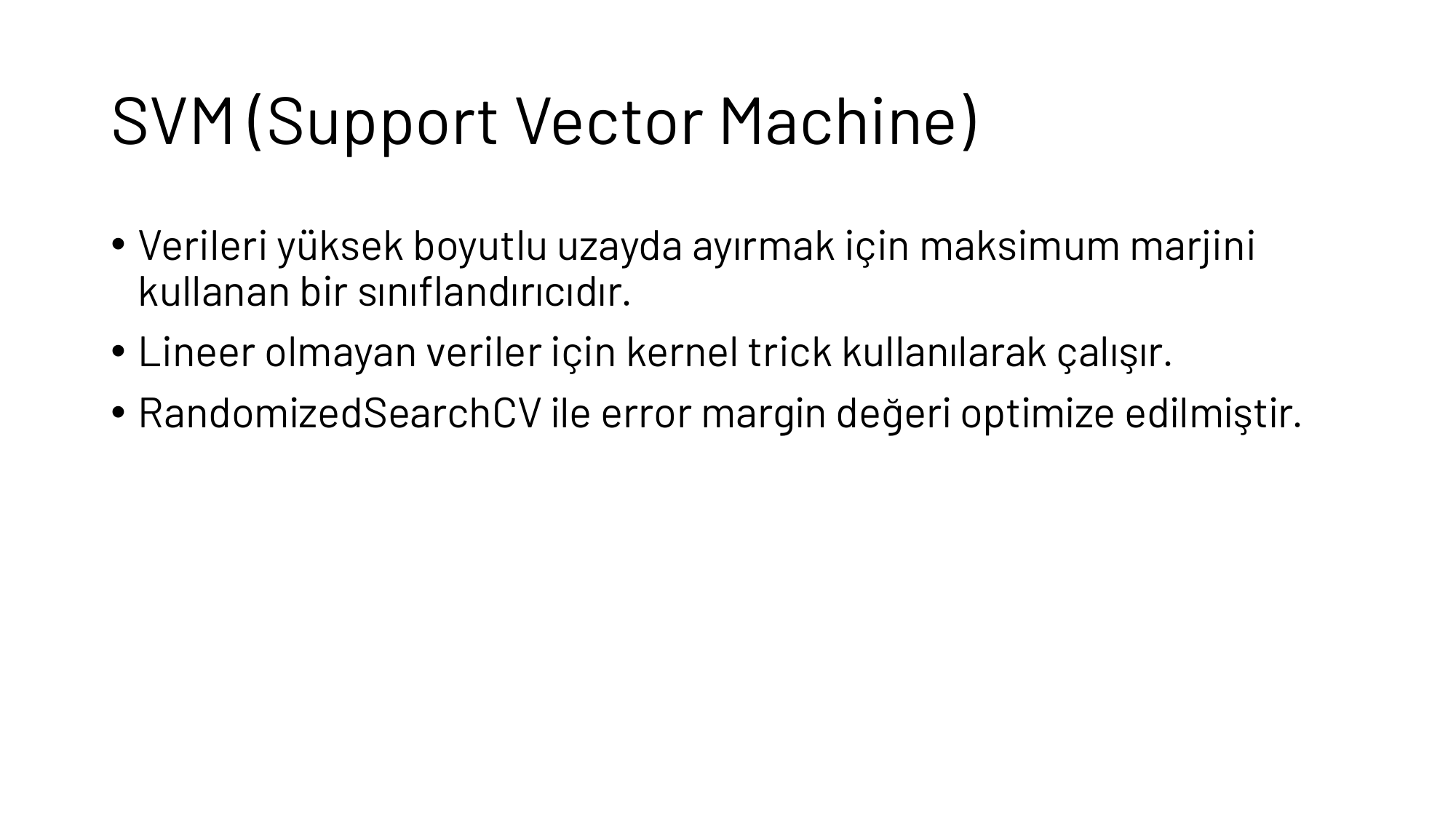

# SVM (Support Vector Machine)
Verileri yüksek boyutlu uzayda ayırmak için maksimum marjini kullanan bir sınıflandırıcıdır.
Lineer olmayan veriler için kernel trick kullanılarak çalışır.
RandomizedSearchCV ile error margin değeri optimize edilmiştir.